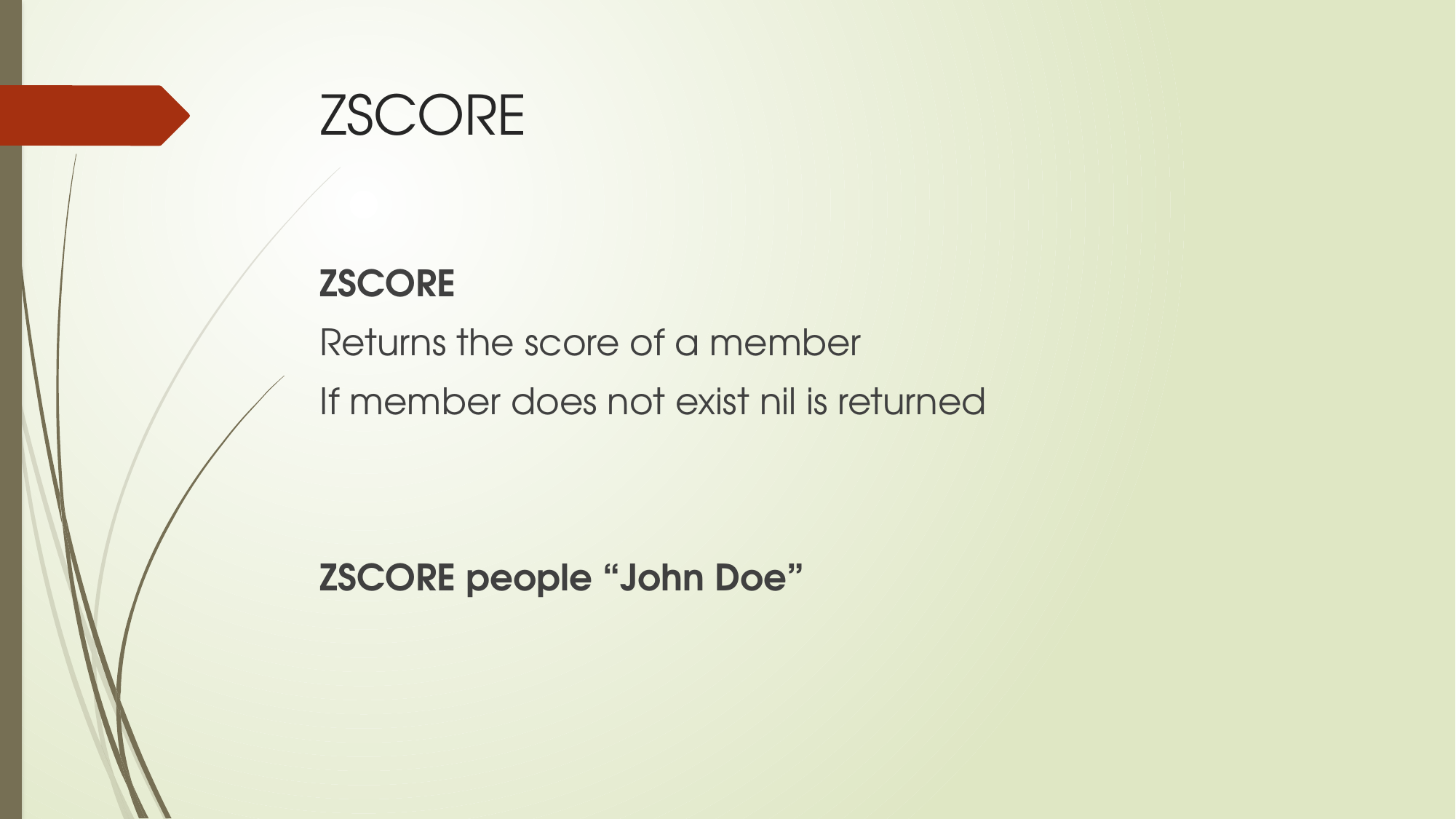

# ZSCORE
ZSCORE
Returns the score of a member
If member does not exist nil is returned

ZSCORE people “John Doe”